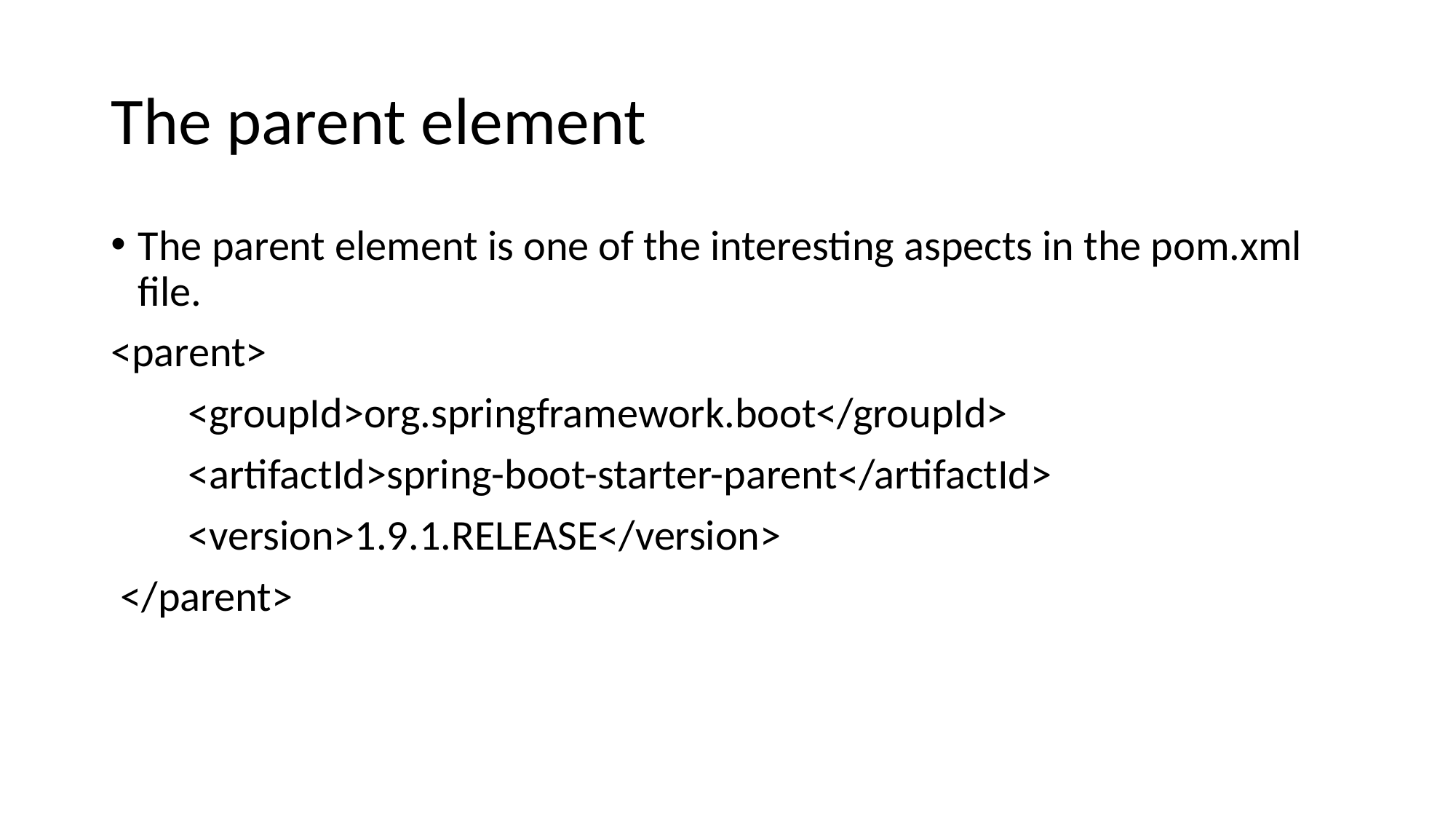

# The parent element
The parent element is one of the interesting aspects in the pom.xml file.
<parent>
        <groupId>org.springframework.boot</groupId>
        <artifactId>spring-boot-starter-parent</artifactId>
        <version>1.9.1.RELEASE</version>
 </parent>